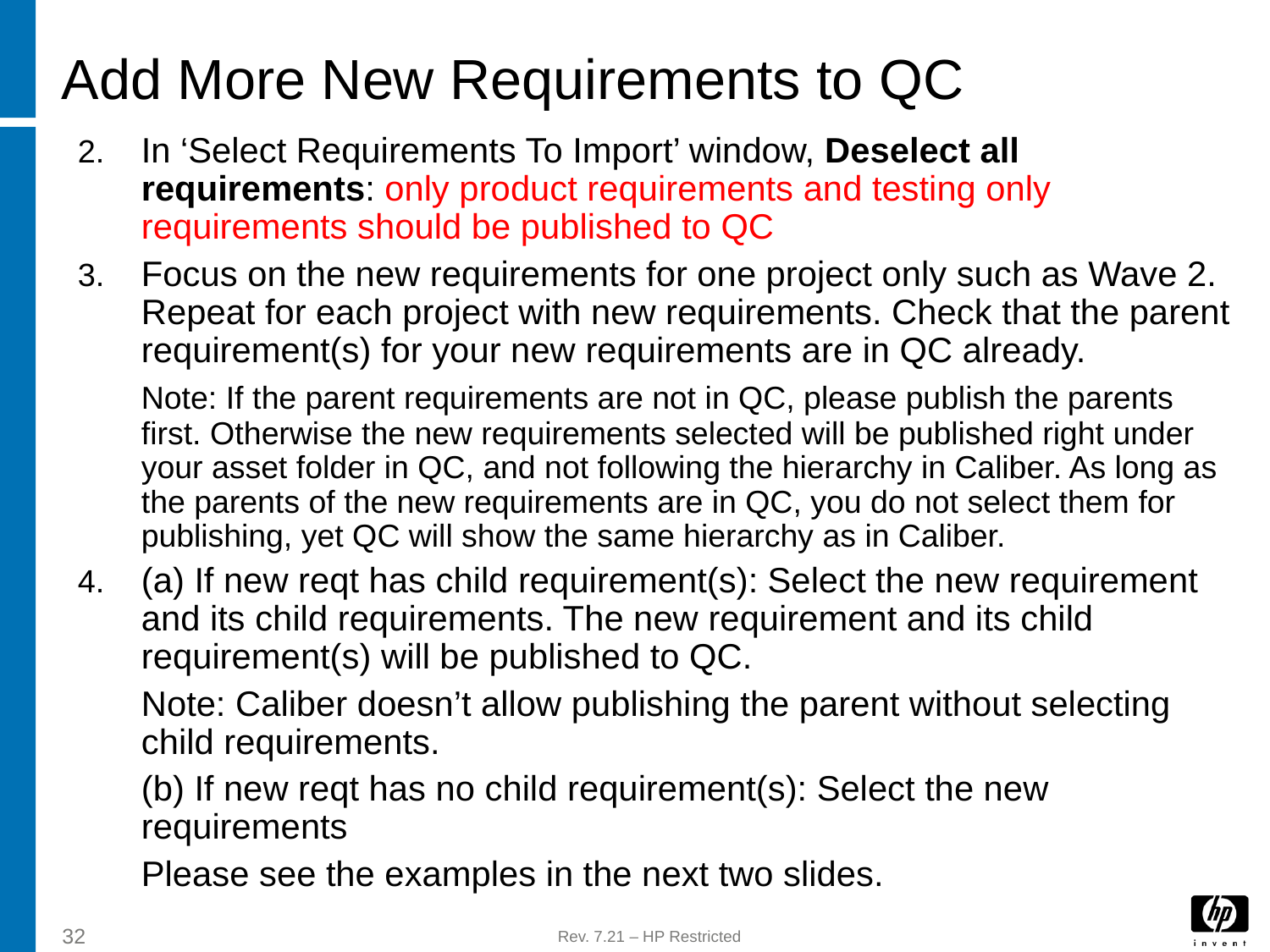

# Add More New Requirements to QC
In ‘Select Requirements To Import’ window, Deselect all requirements: only product requirements and testing only requirements should be published to QC
Focus on the new requirements for one project only such as Wave 2. Repeat for each project with new requirements. Check that the parent requirement(s) for your new requirements are in QC already.
	Note: If the parent requirements are not in QC, please publish the parents first. Otherwise the new requirements selected will be published right under your asset folder in QC, and not following the hierarchy in Caliber. As long as the parents of the new requirements are in QC, you do not select them for publishing, yet QC will show the same hierarchy as in Caliber.
(a) If new reqt has child requirement(s): Select the new requirement and its child requirements. The new requirement and its child requirement(s) will be published to QC.
	Note: Caliber doesn’t allow publishing the parent without selecting child requirements.
	(b) If new reqt has no child requirement(s): Select the new requirements
	Please see the examples in the next two slides.

32
Rev. 7.21 – HP Restricted